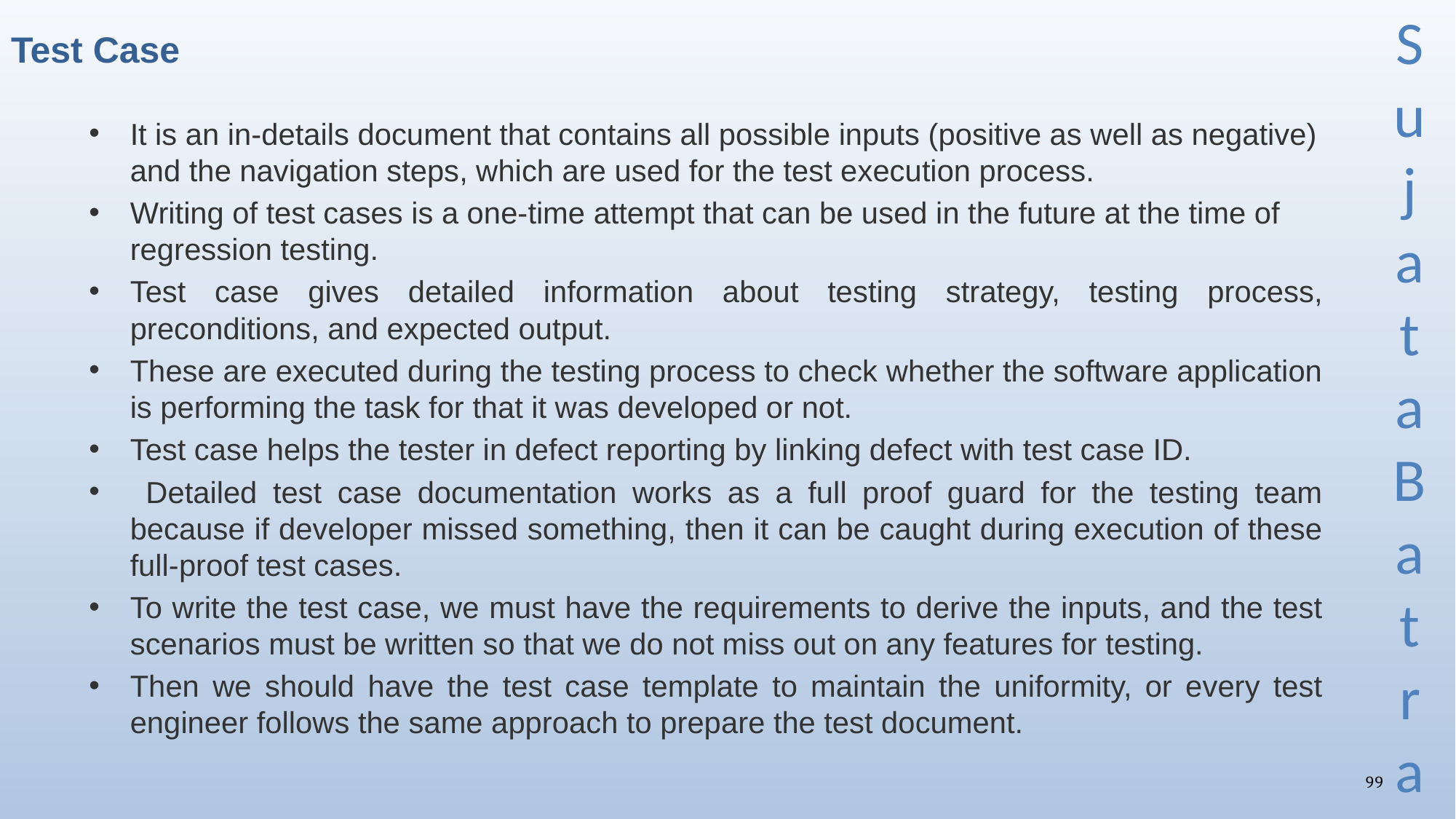

# Test Case
It is an in-details document that contains all possible inputs (positive as well as negative) and the navigation steps, which are used for the test execution process.
Writing of test cases is a one-time attempt that can be used in the future at the time of regression testing.
Test case gives detailed information about testing strategy, testing process, preconditions, and expected output.
These are executed during the testing process to check whether the software application is performing the task for that it was developed or not.
Test case helps the tester in defect reporting by linking defect with test case ID.
 Detailed test case documentation works as a full proof guard for the testing team because if developer missed something, then it can be caught during execution of these full-proof test cases.
To write the test case, we must have the requirements to derive the inputs, and the test scenarios must be written so that we do not miss out on any features for testing.
Then we should have the test case template to maintain the uniformity, or every test engineer follows the same approach to prepare the test document.